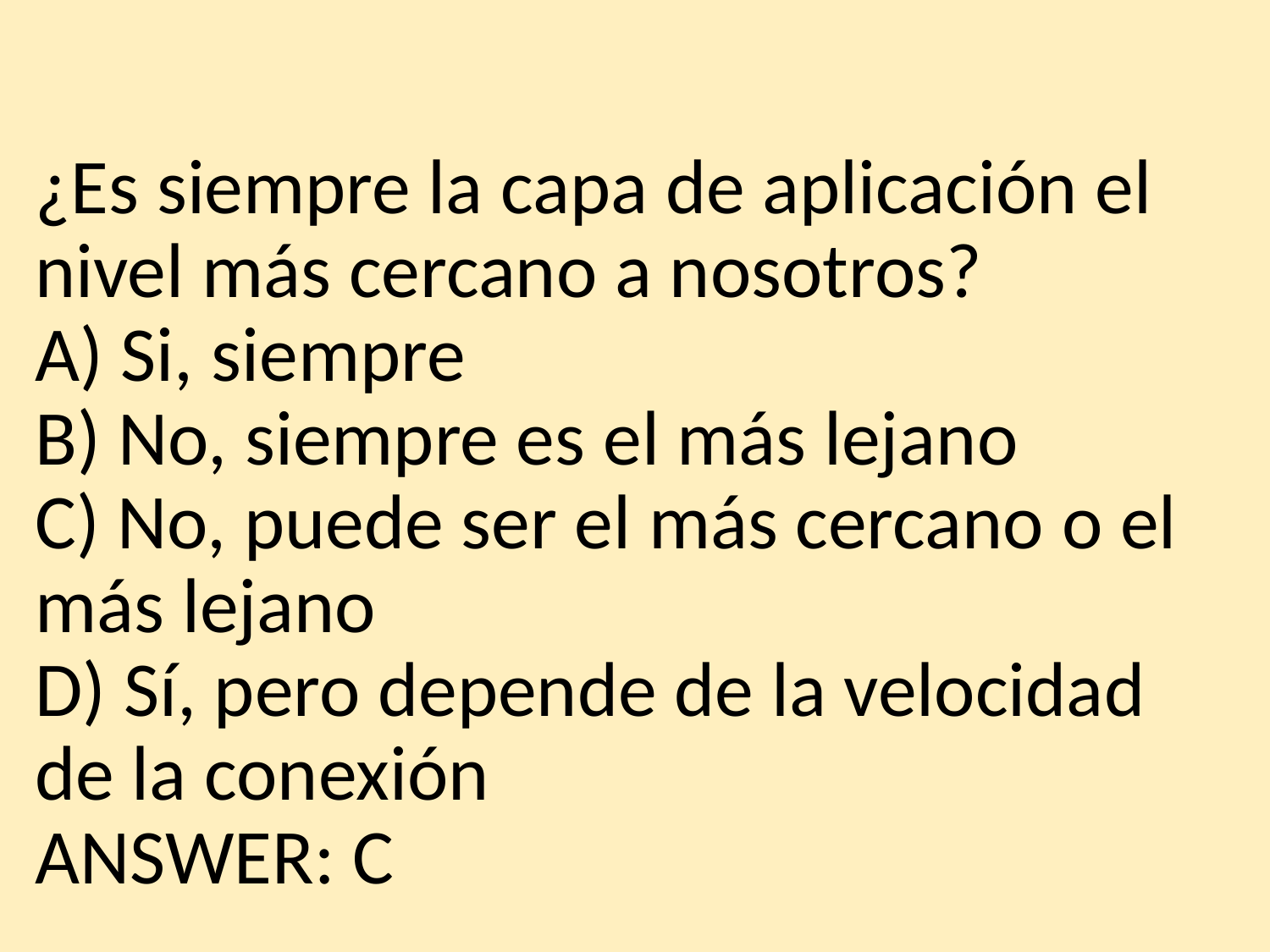

# ¿Es siempre la capa de aplicación el nivel más cercano a nosotros? A) Si, siempre B) No, siempre es el más lejano C) No, puede ser el más cercano o el más lejano D) Sí, pero depende de la velocidad de la conexión ANSWER: C